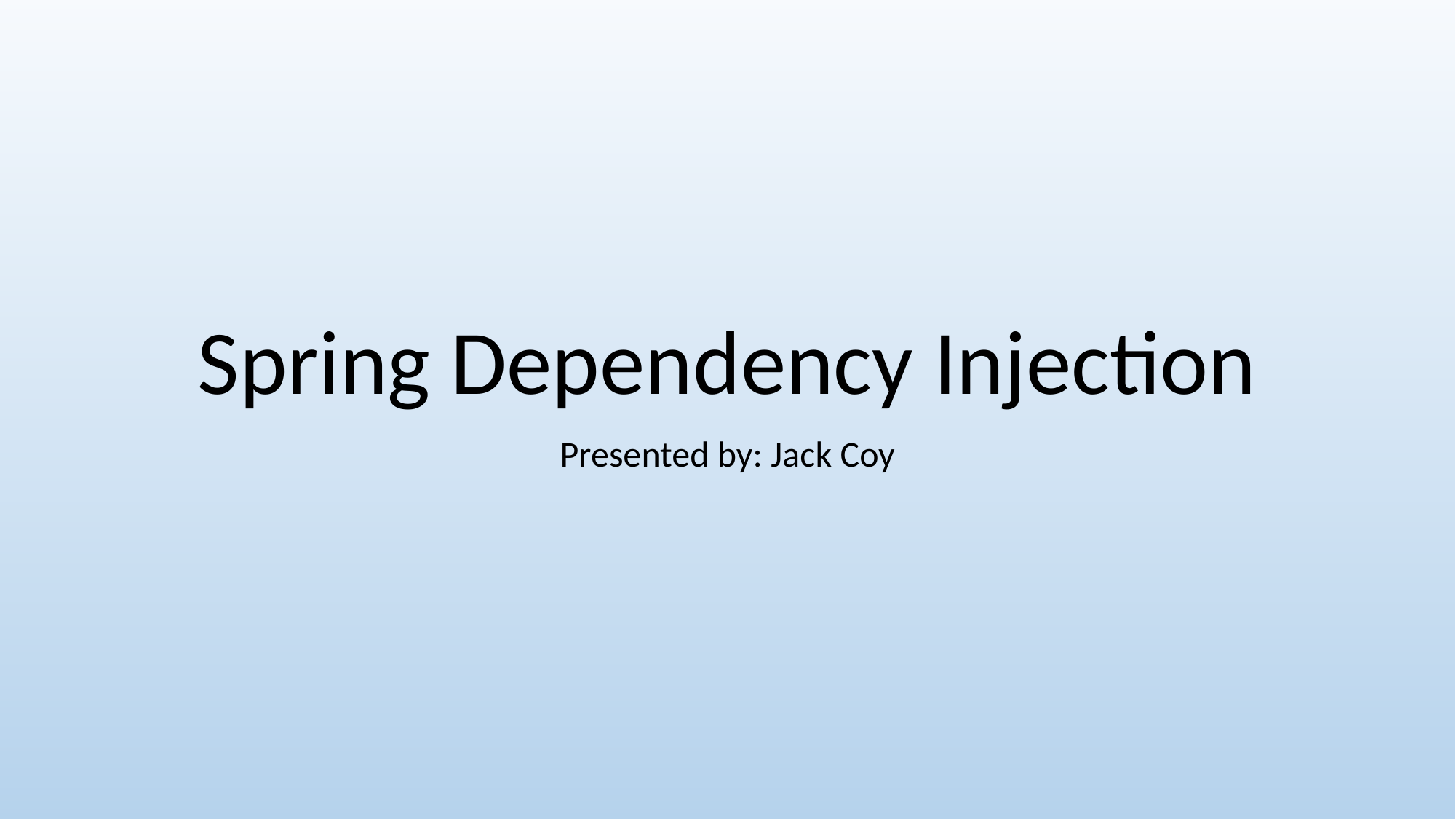

# Spring Dependency Injection
Presented by: Jack Coy